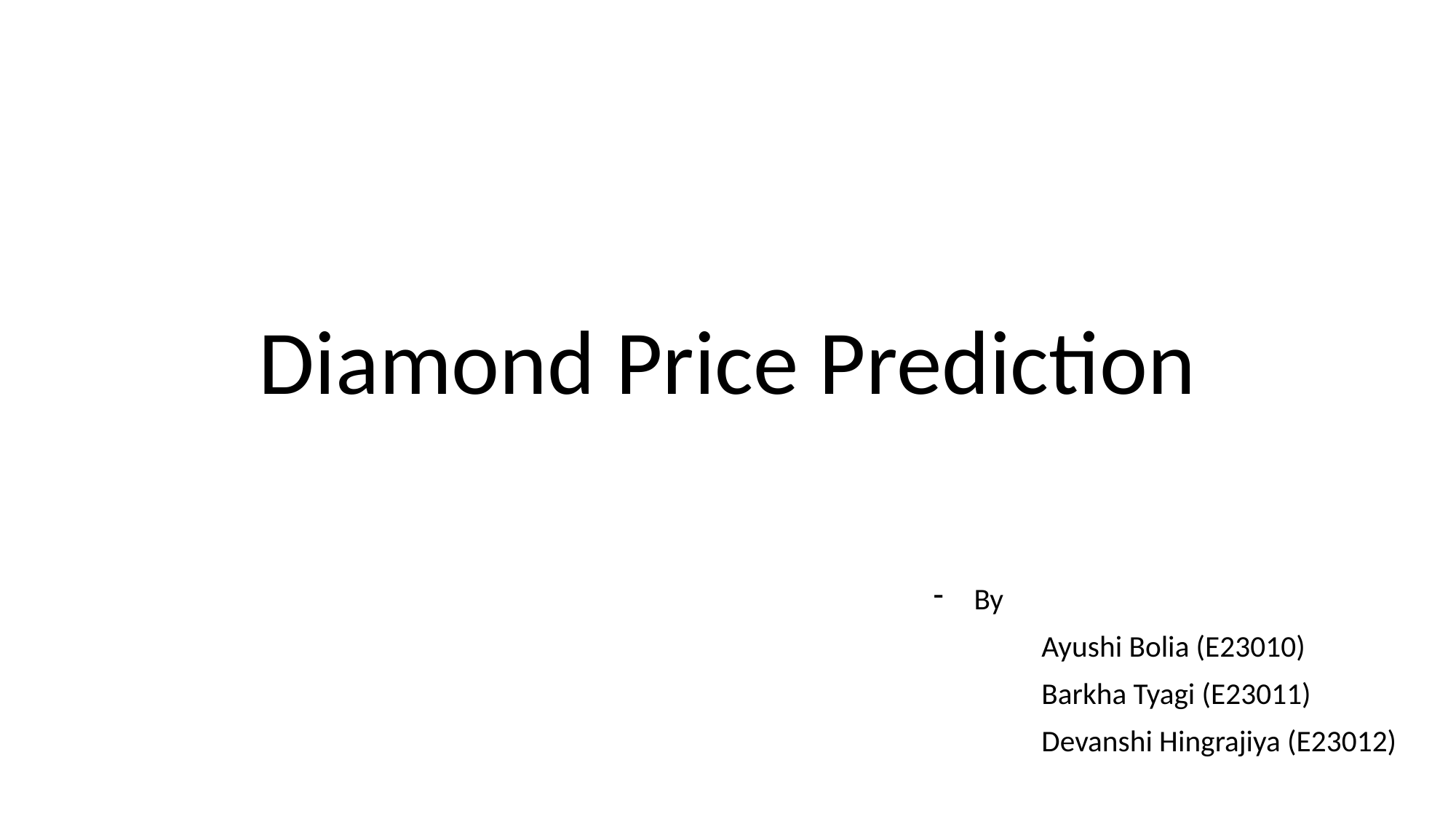

# Diamond Price Prediction
By
	Ayushi Bolia (E23010)
	Barkha Tyagi (E23011)
	Devanshi Hingrajiya (E23012)